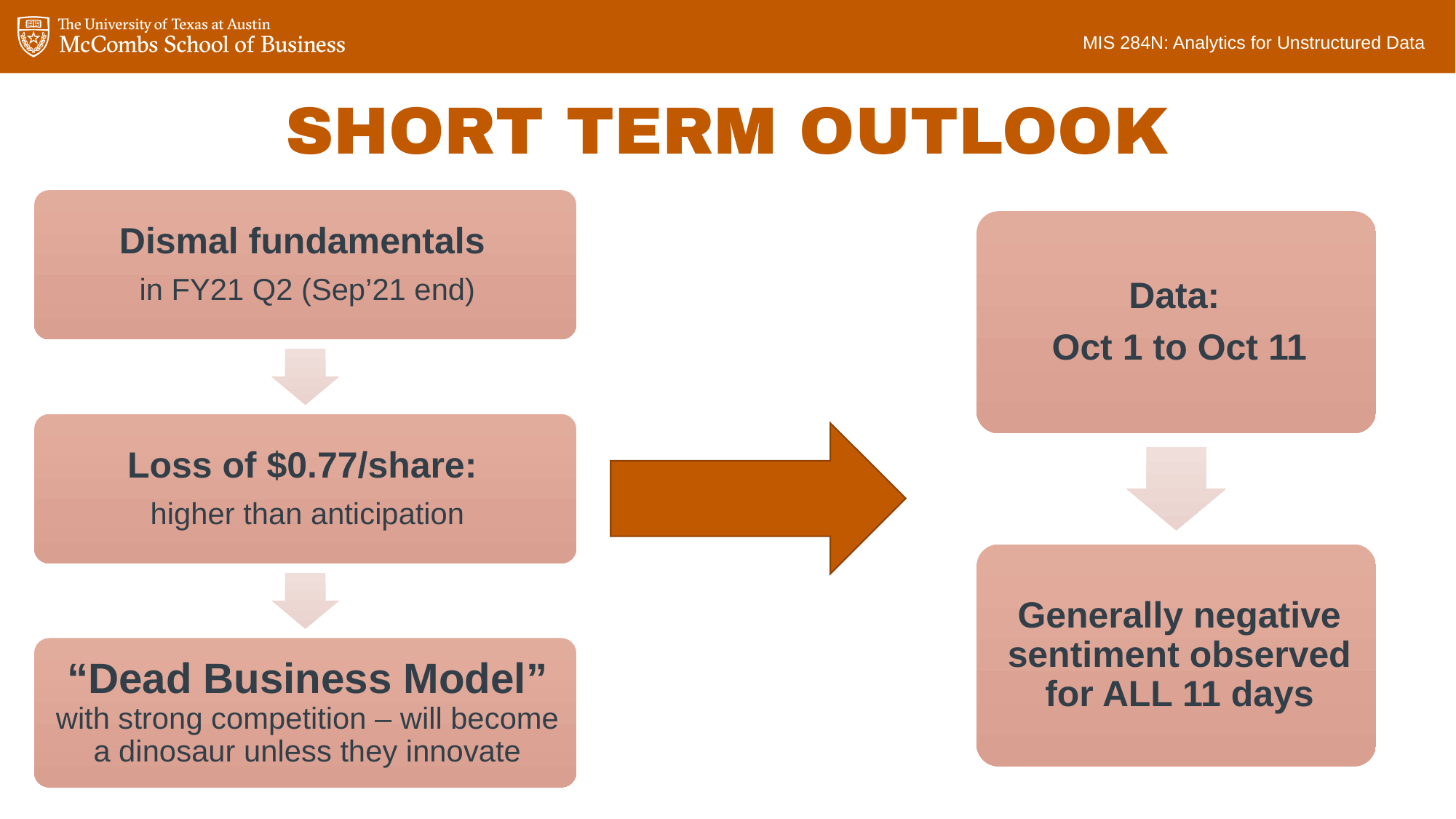

MIS 284N: Analytics for Unstructured Data
# Short term outlook
Dismal fundamentals
in FY21 Q2 (Sep’21 end)

Loss of $0.77/share:
higher than anticipation

“Dead Business Model” with strong competition – will become a dinosaur unless they innovate
Data:
Oct 1 to Oct 11

Generally negative sentiment observed for ALL 11 days